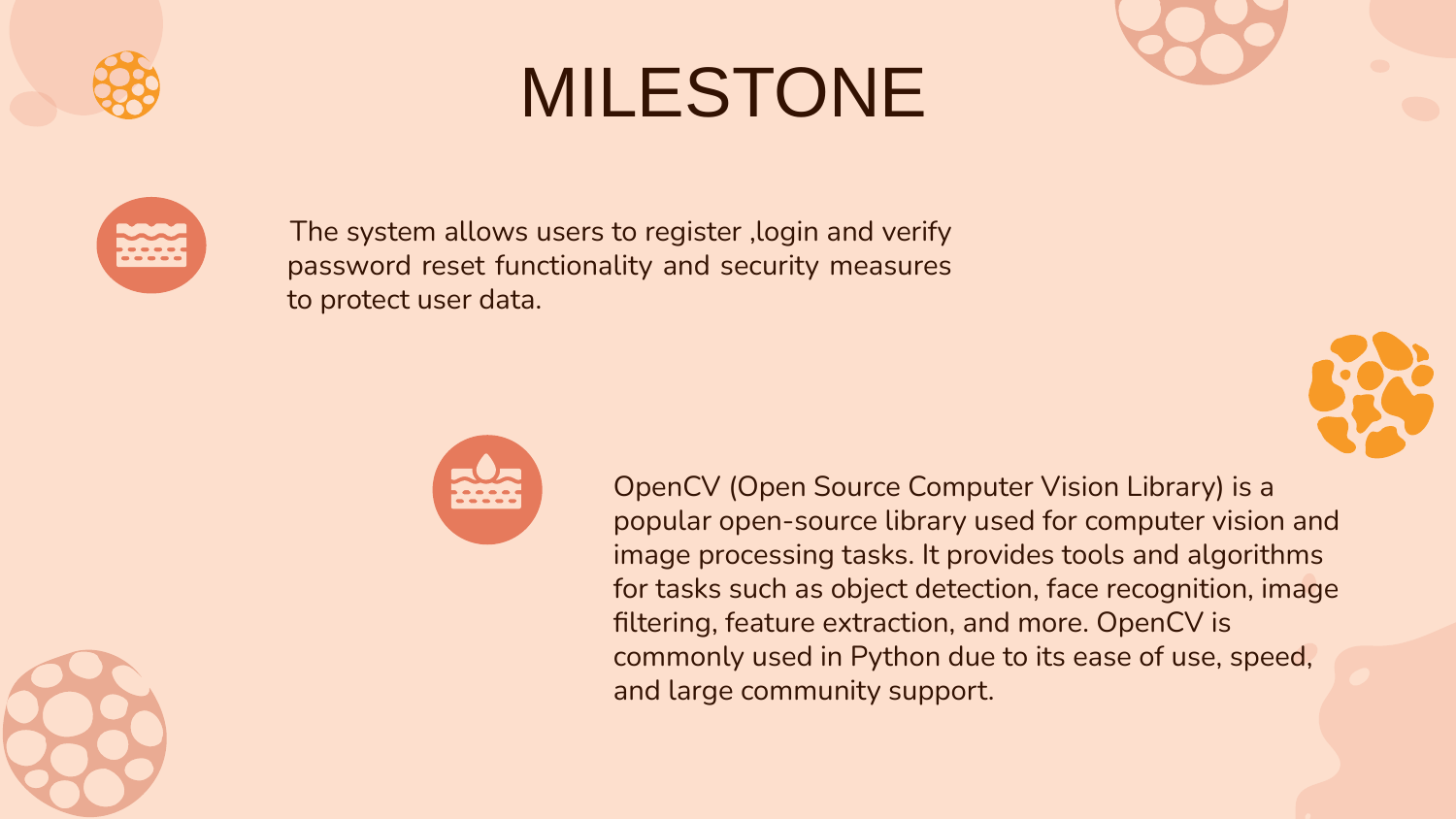

# MILESTONE

       The system allows users to register ,login and verify password reset functionality and security measures to protect user data.

OpenCV (Open Source Computer Vision Library) is a popular open-source library used for computer vision and image processing tasks. It provides tools and algorithms for tasks such as object detection, face recognition, image filtering, feature extraction, and more. OpenCV is commonly used in Python due to its ease of use, speed, and large community support.